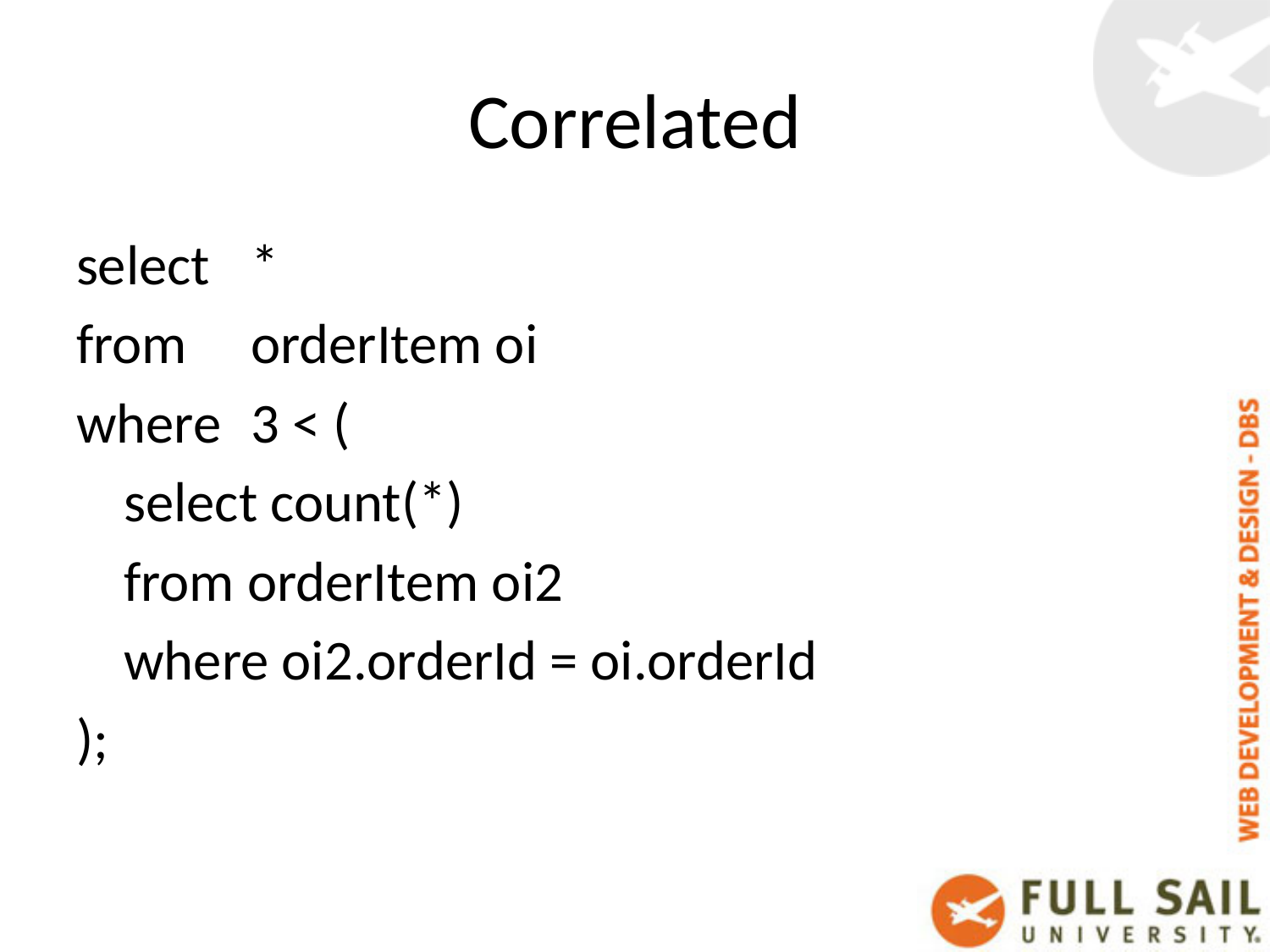

# Correlated
select 	*
from 	orderItem oi
where 	3 < (
	select count(*)
	from orderItem oi2
	where oi2.orderId = oi.orderId
);